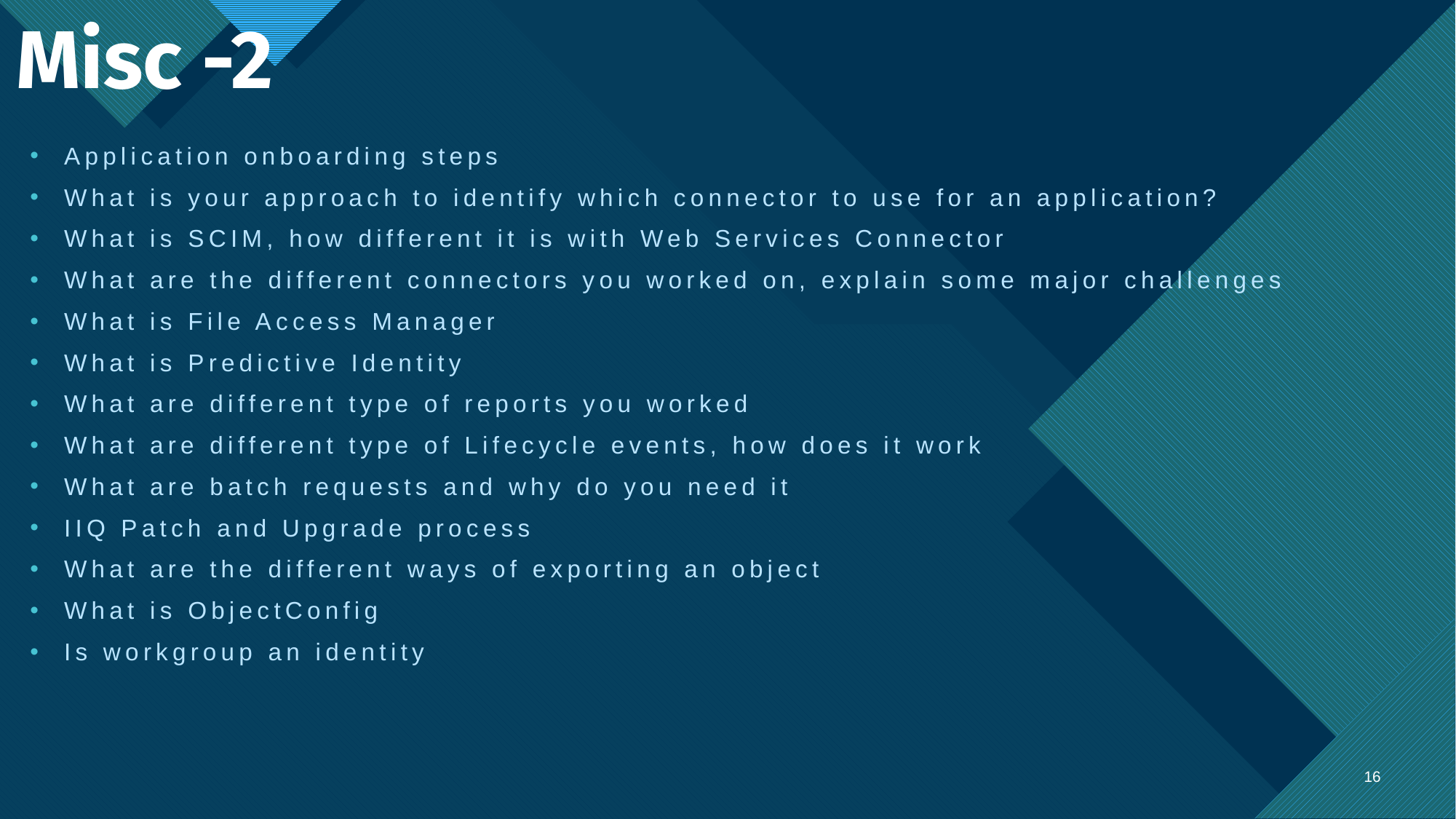

# Misc -2
Application onboarding steps
What is your approach to identify which connector to use for an application?
What is SCIM, how different it is with Web Services Connector
What are the different connectors you worked on, explain some major challenges
What is File Access Manager
What is Predictive Identity
What are different type of reports you worked
What are different type of Lifecycle events, how does it work
What are batch requests and why do you need it
IIQ Patch and Upgrade process
What are the different ways of exporting an object
What is ObjectConfig
Is workgroup an identity

16